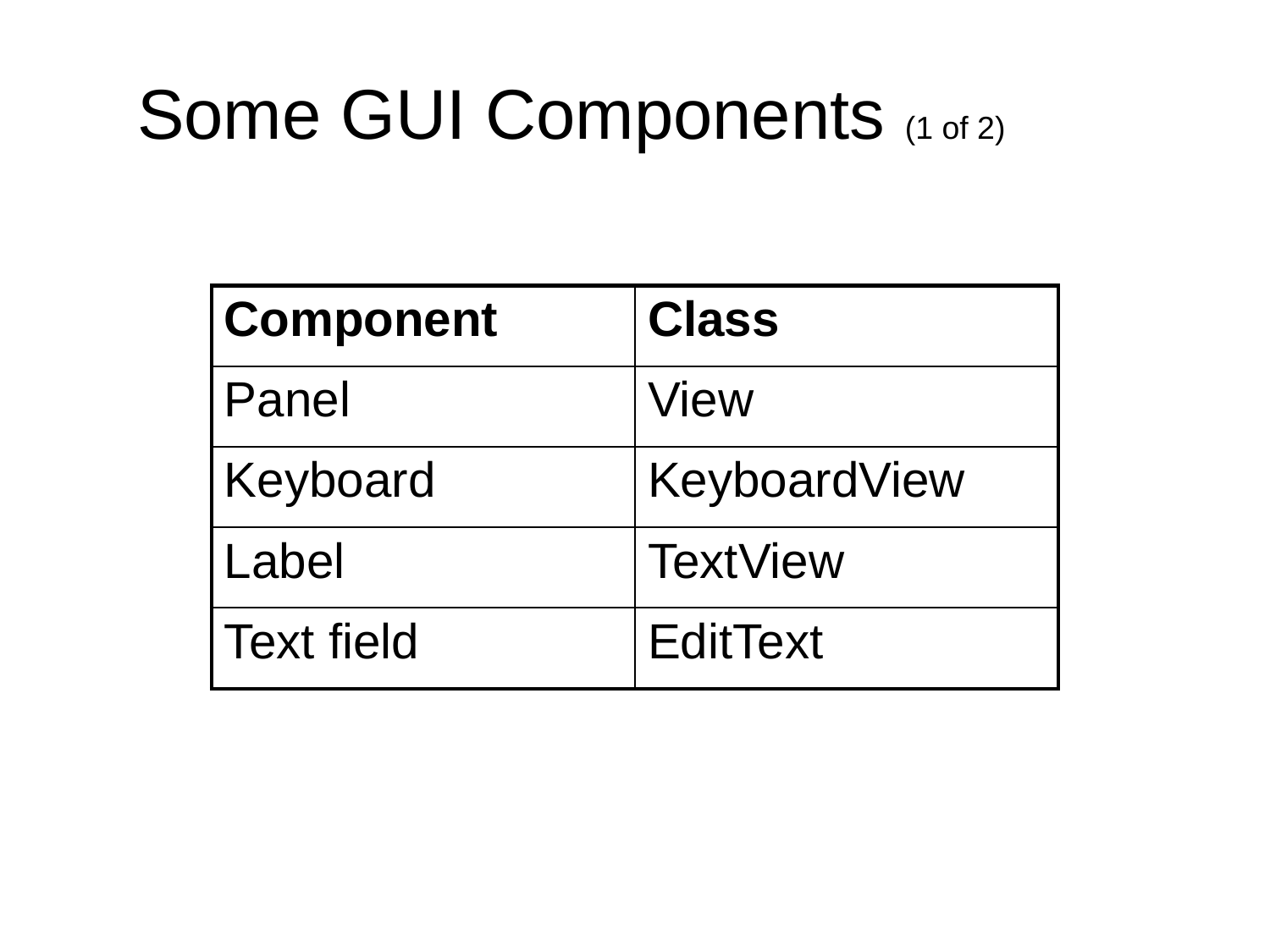

Some GUI Components (1 of 2)
| Component | Class |
| --- | --- |
| Panel | View |
| Keyboard | KeyboardView |
| Label | TextView |
| Text field | EditText |